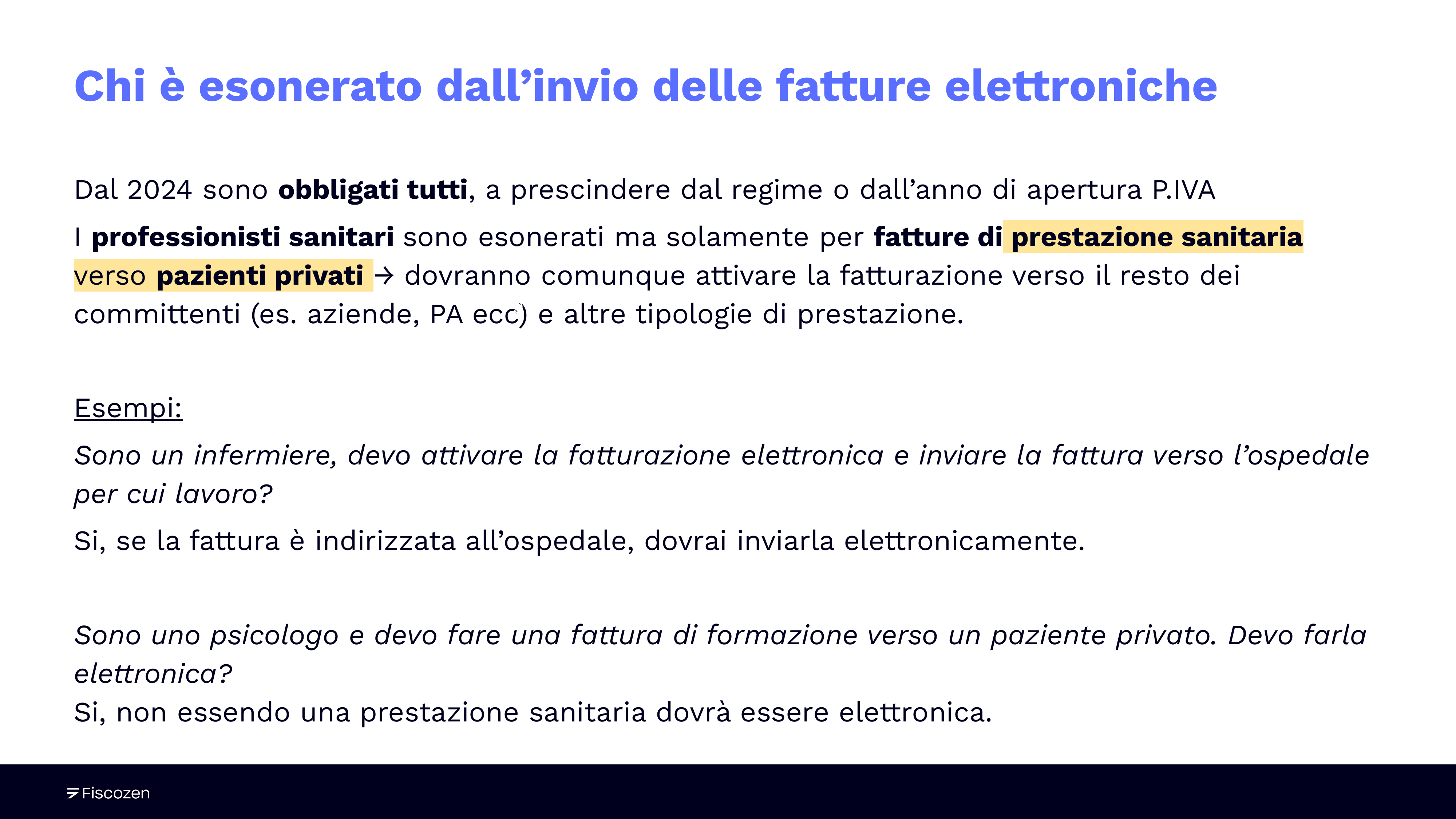

# Chi è esonerato dall’invio delle fatture elettroniche
Dal 2024 sono obbligati tutti, a prescindere dal regime o dall’anno di apertura P.IVA
I professionisti sanitari sono esonerati ma solamente per fatture di prestazione sanitaria verso pazienti privati → dovranno comunque attivare la fatturazione verso il resto dei committenti (es. aziende, PA ecc) e altre tipologie di prestazione.

Esempi:
Sono un infermiere, devo attivare la fatturazione elettronica e inviare la fattura verso l’ospedale per cui lavoro?
Si, se la fattura è indirizzata all’ospedale, dovrai inviarla elettronicamente.

Sono uno psicologo e devo fare una fattura di formazione verso un paziente privato. Devo farla elettronica?
Si, non essendo una prestazione sanitaria dovrà essere elettronica.
9